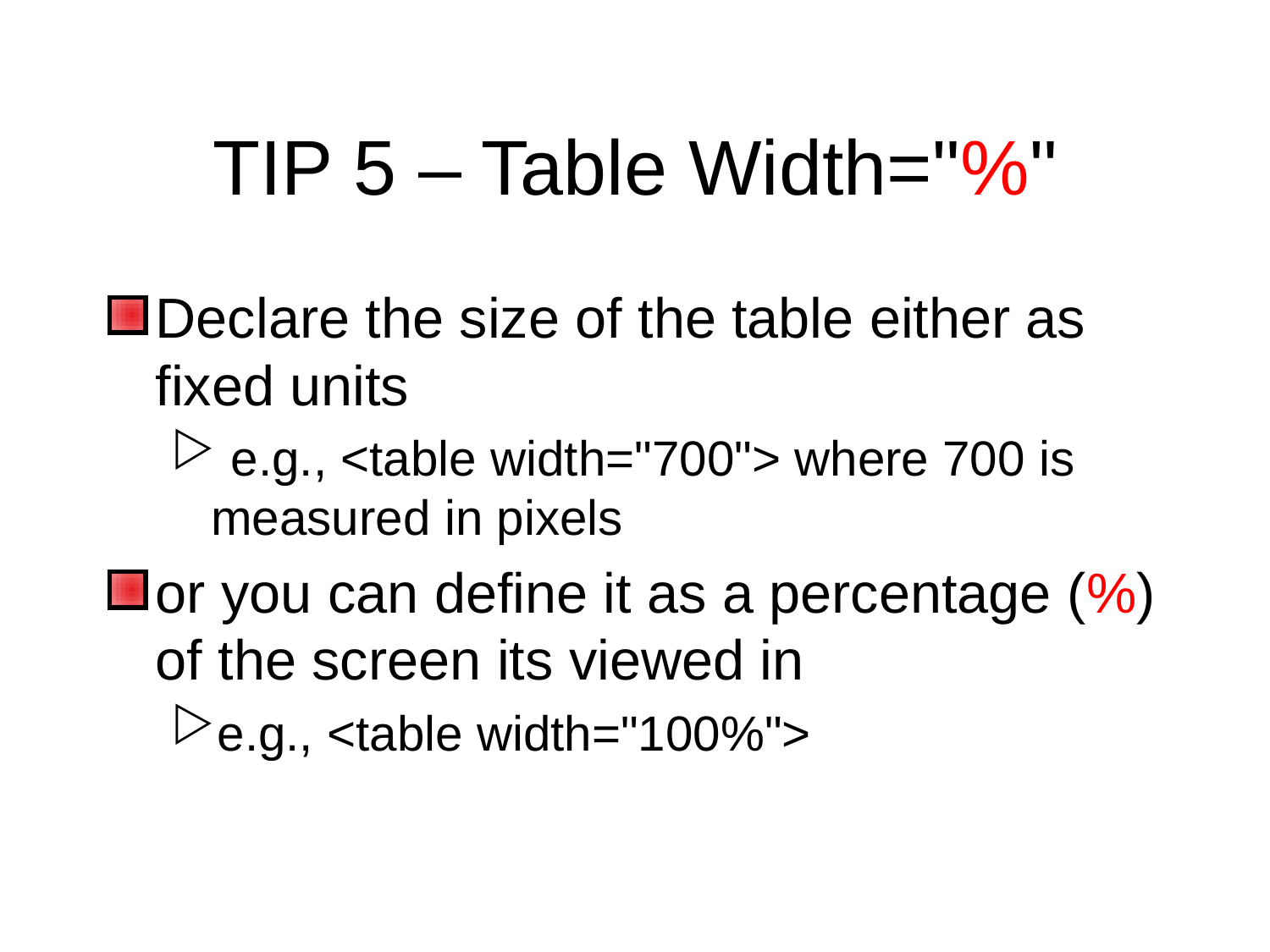

# TIP 5 – Table Width="%"
Declare the size of the table either as fixed units
 e.g., <table width="700"> where 700 is measured in pixels
or you can define it as a percentage (%) of the screen its viewed in
e.g., <table width="100%">